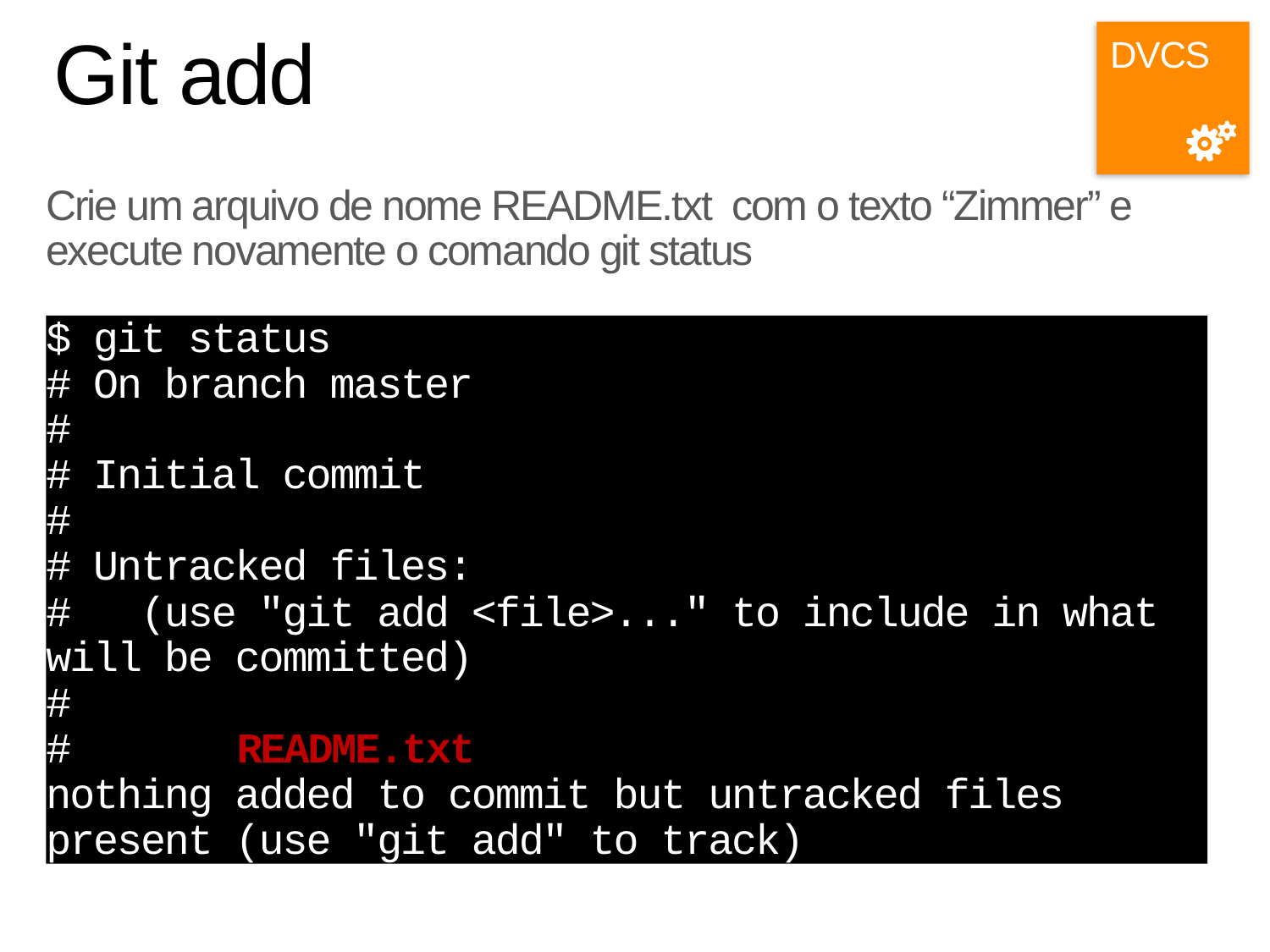

DVCS

# Git add
Crie um arquivo de nome README.txt  com o texto “Zimmer” e execute novamente o comando git status
$ git status
# On branch master
#
# Initial commit
#
# Untracked files:
#   (use "git add <file>..." to include in what will be committed)
#
#       README.txt
nothing added to commit but untracked files present (use "git add" to track)